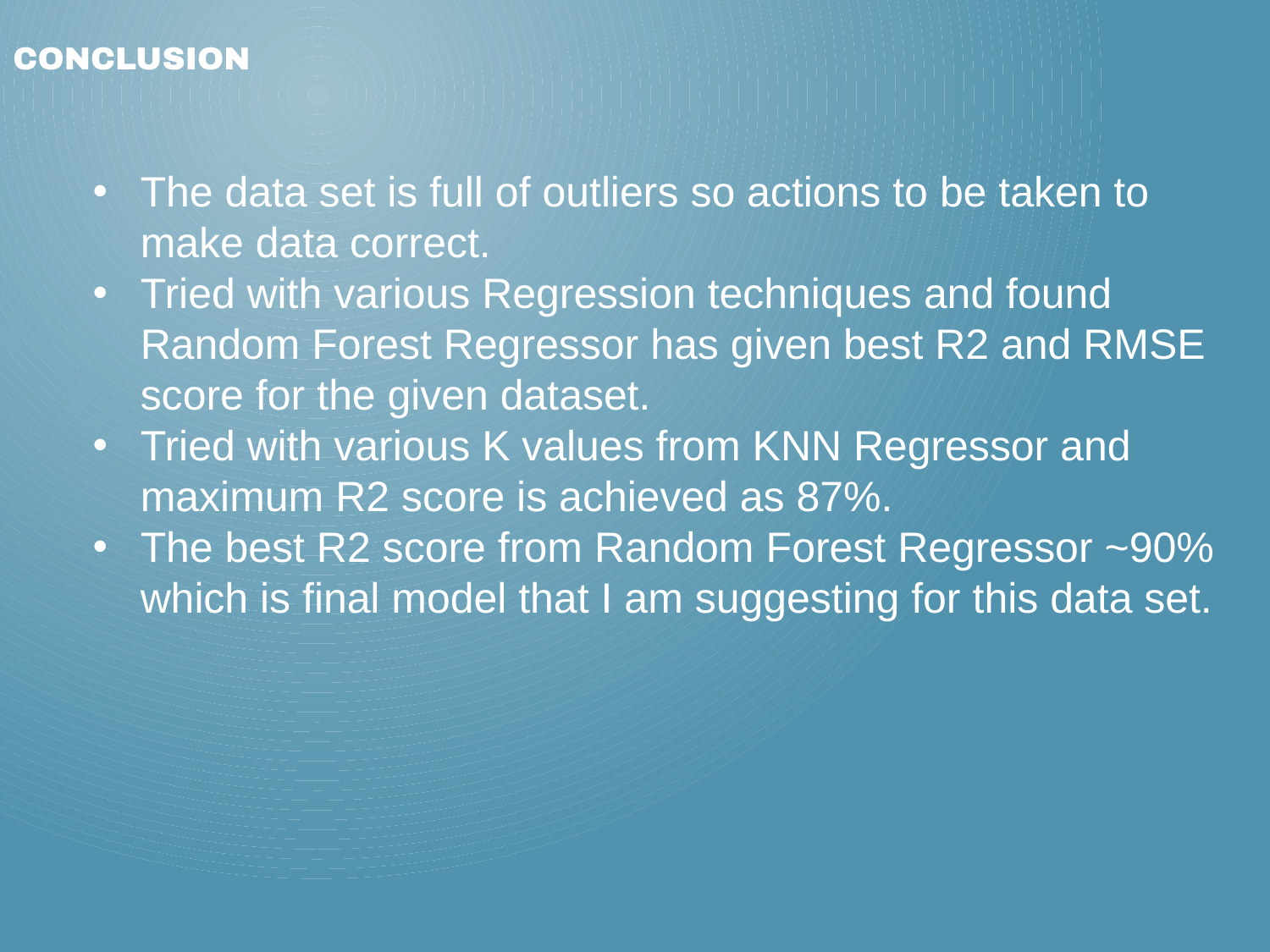

# Conclusion
The data set is full of outliers so actions to be taken to make data correct.
Tried with various Regression techniques and found Random Forest Regressor has given best R2 and RMSE score for the given dataset.
Tried with various K values from KNN Regressor and maximum R2 score is achieved as 87%.
The best R2 score from Random Forest Regressor ~90% which is final model that I am suggesting for this data set.